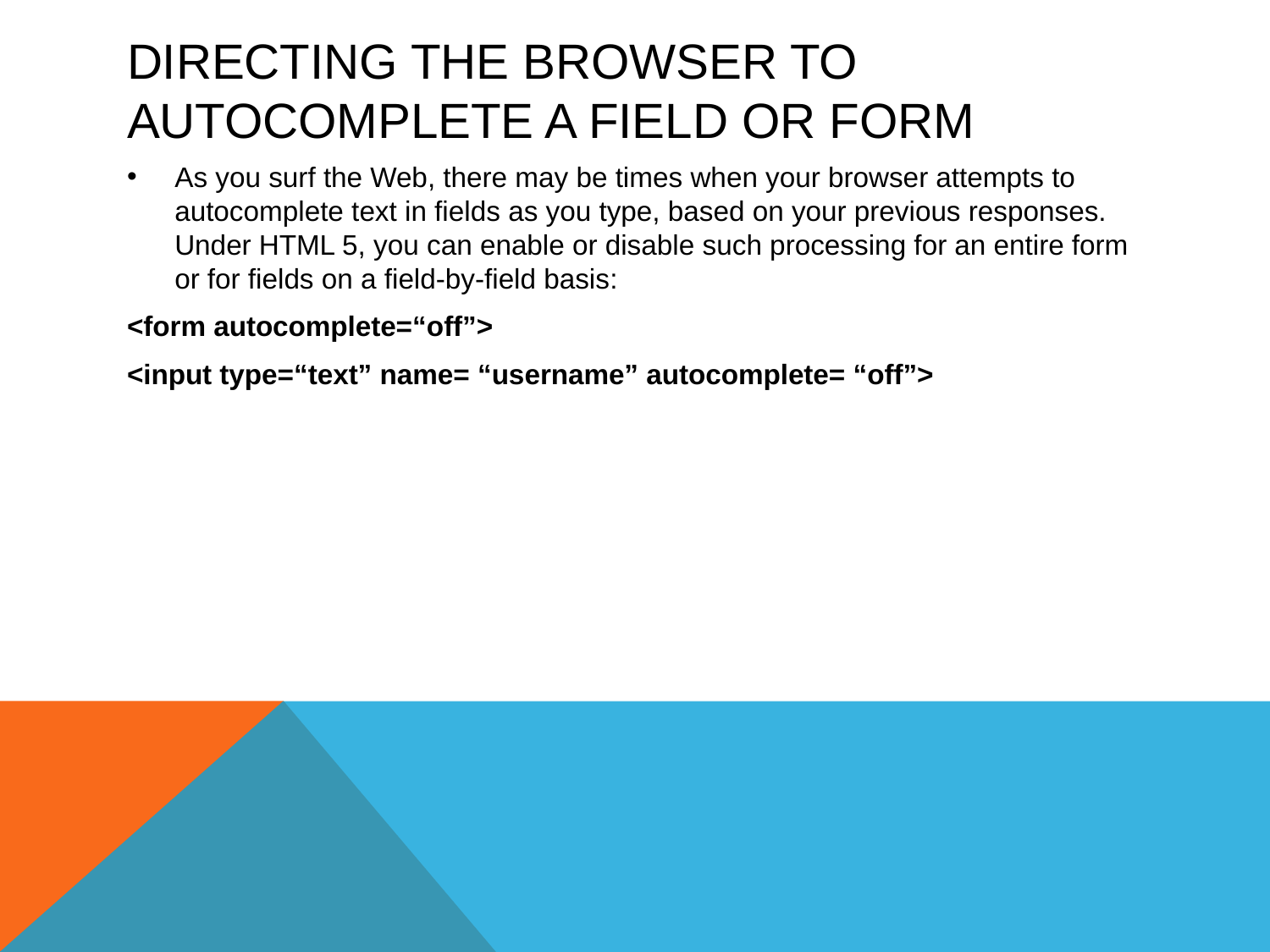

# Directing the Browser to Autocomplete a Field or Form
As you surf the Web, there may be times when your browser attempts to autocomplete text in fields as you type, based on your previous responses. Under HTML 5, you can enable or disable such processing for an entire form or for fields on a field-by-field basis:
<form autocomplete=“off”>
<input type=“text” name= “username” autocomplete= “off”>